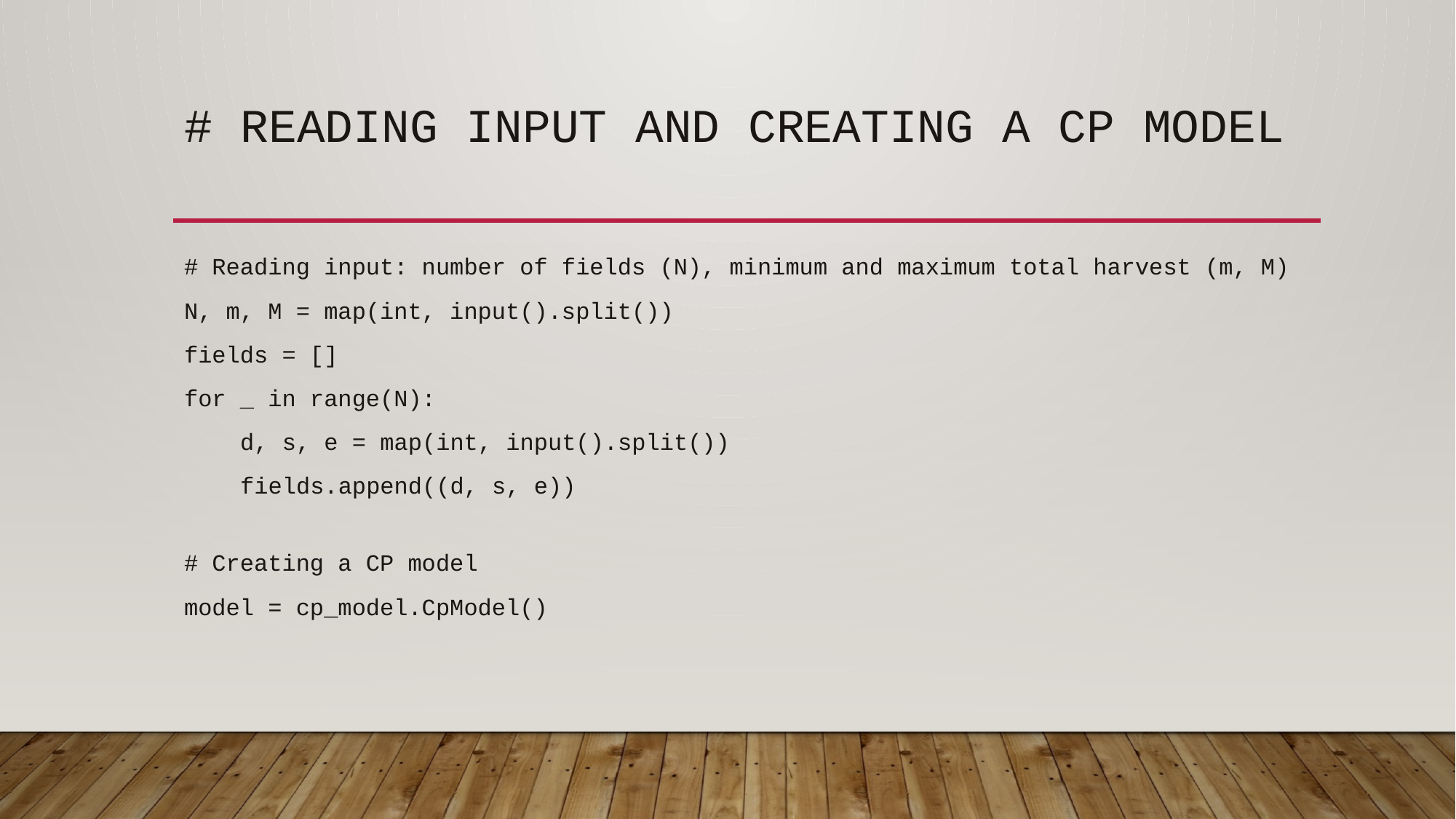

# # Reading input and Creating a CP model
# Reading input: number of fields (N), minimum and maximum total harvest (m, M)
N, m, M = map(int, input().split())
fields = []
for _ in range(N):
    d, s, e = map(int, input().split())
    fields.append((d, s, e))
# Creating a CP model
model = cp_model.CpModel()